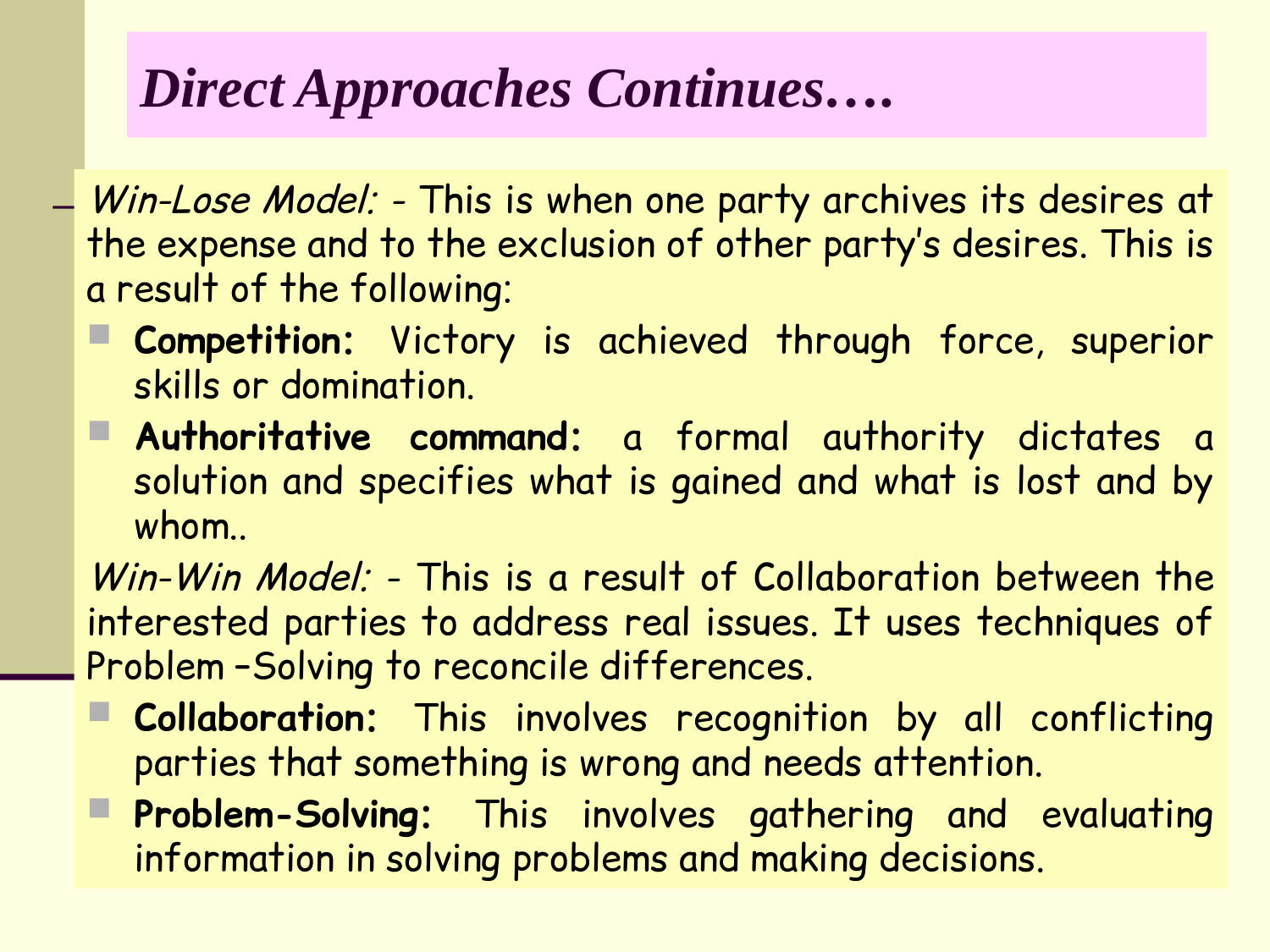

# Direct Approaches Continues….
Win-Lose Model: - This is when one party archives its desires at the expense and to the exclusion of other party’s desires. This is a result of the following:
Competition: Victory is achieved through force, superior skills or domination.
Authoritative command: a formal authority dictates a solution and specifies what is gained and what is lost and by whom..
Win-Win Model: - This is a result of Collaboration between the interested parties to address real issues. It uses techniques of Problem –Solving to reconcile differences.
Collaboration: This involves recognition by all conflicting parties that something is wrong and needs attention.
Problem-Solving: This involves gathering and evaluating information in solving problems and making decisions.